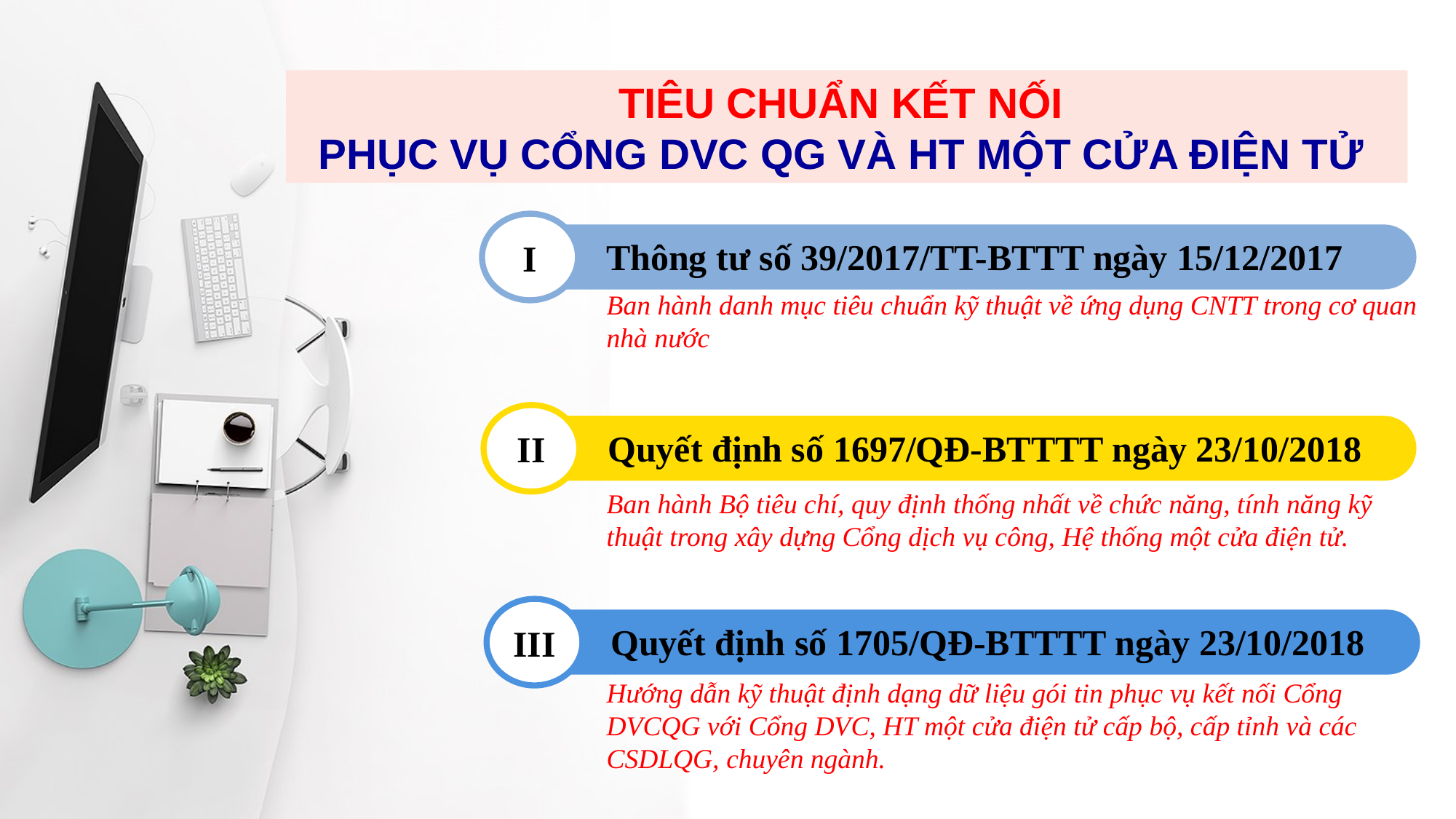

TIÊU CHUẨN KẾT NỐI
PHỤC VỤ CỔNG DVC QG VÀ HT MỘT CỬA ĐIỆN TỬ

Thông tư số 39/2017/TT-BTTT ngày 15/12/2017
I
Ban hành danh mục tiêu chuẩn kỹ thuật về ứng dụng CNTT trong cơ quan nhà nước

Quyết định số 1697/QĐ-BTTTT ngày 23/10/2018
II
Ban hành Bộ tiêu chí, quy định thống nhất về chức năng, tính năng kỹ thuật trong xây dựng Cổng dịch vụ công, Hệ thống một cửa điện tử.

Quyết định số 1705/QĐ-BTTTT ngày 23/10/2018
III
Hướng dẫn kỹ thuật định dạng dữ liệu gói tin phục vụ kết nối Cổng DVCQG với Cổng DVC, HT một cửa điện tử cấp bộ, cấp tỉnh và các CSDLQG, chuyên ngành.